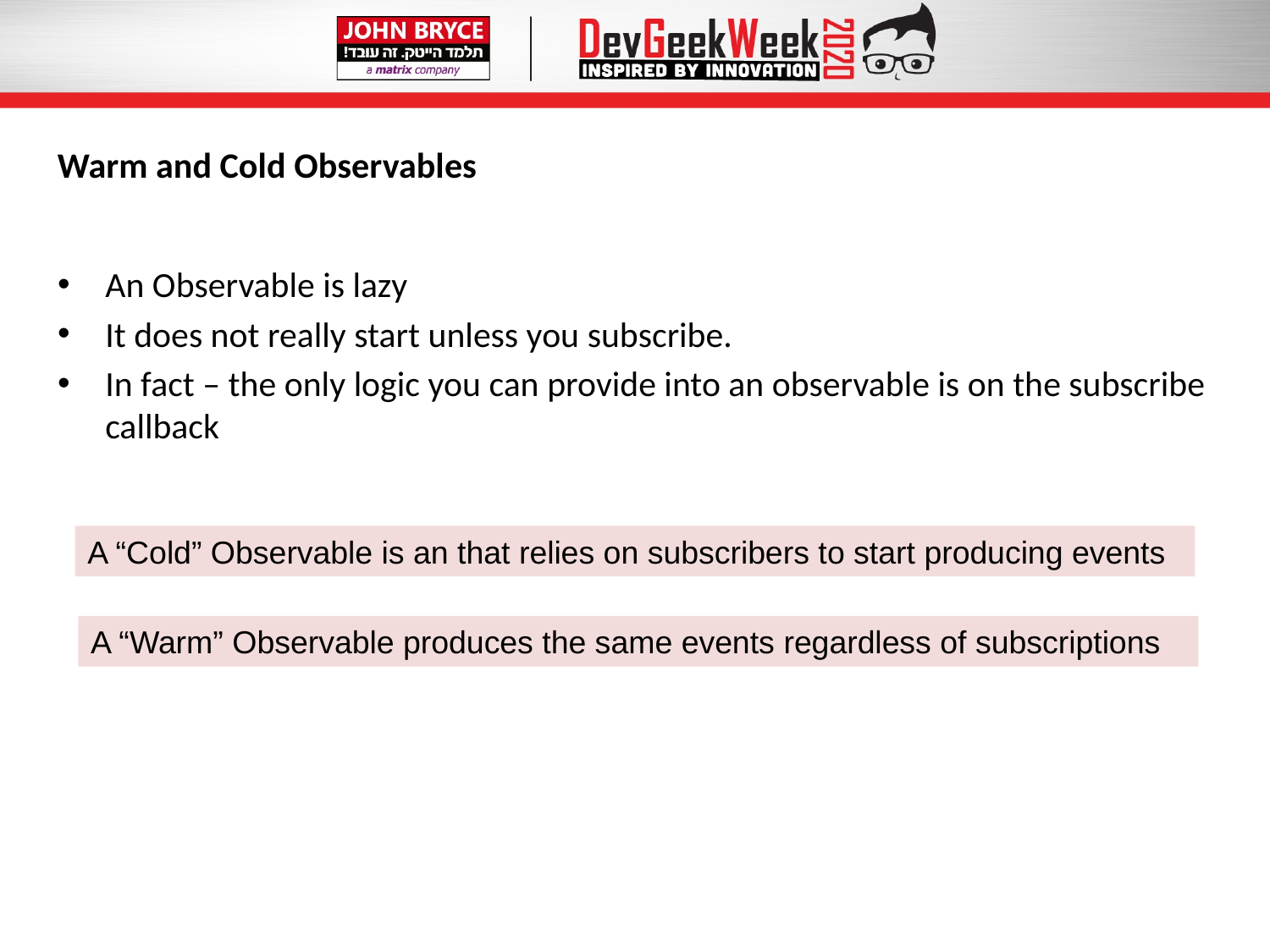

# Warm and Cold Observables
An Observable is lazy
It does not really start unless you subscribe.
In fact – the only logic you can provide into an observable is on the subscribe callback
A “Cold” Observable is an that relies on subscribers to start producing events
A “Warm” Observable produces the same events regardless of subscriptions